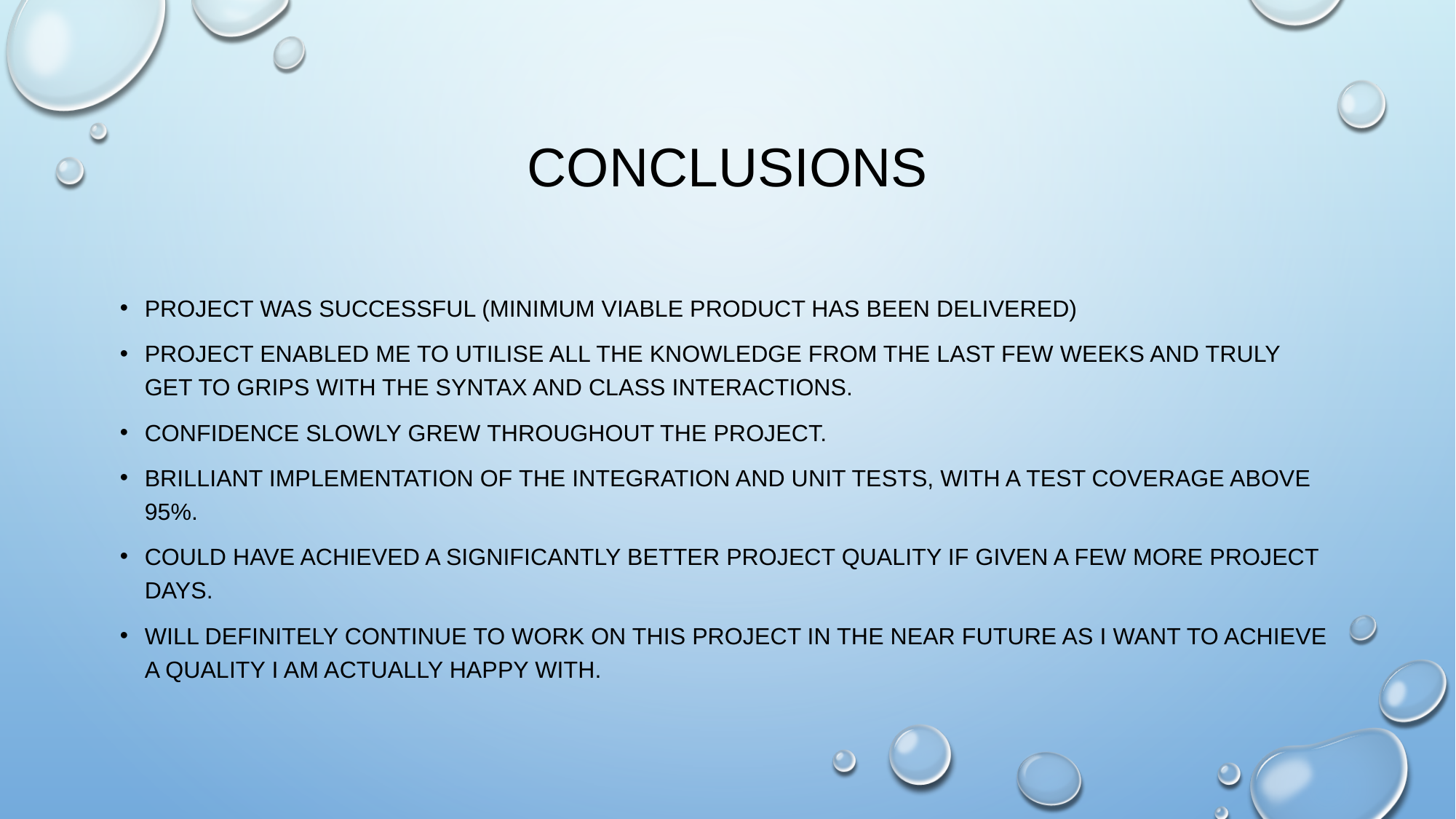

# Conclusions
Project was successful (minimum viable product has been delivered)
Project enabled me to utilise all the knowledge from the last few weeks and truly get to grips with the syntax and class interactions.
Confidence slowly grew throughout the project.
Brilliant implementation of the integration and unit tests, with a test coverage above 95%.
Could have achieved a significantly better project quality if given a few more project days.
Will definitely continue to work on this project in the near future as I want to achieve a quality I am actually happy with.